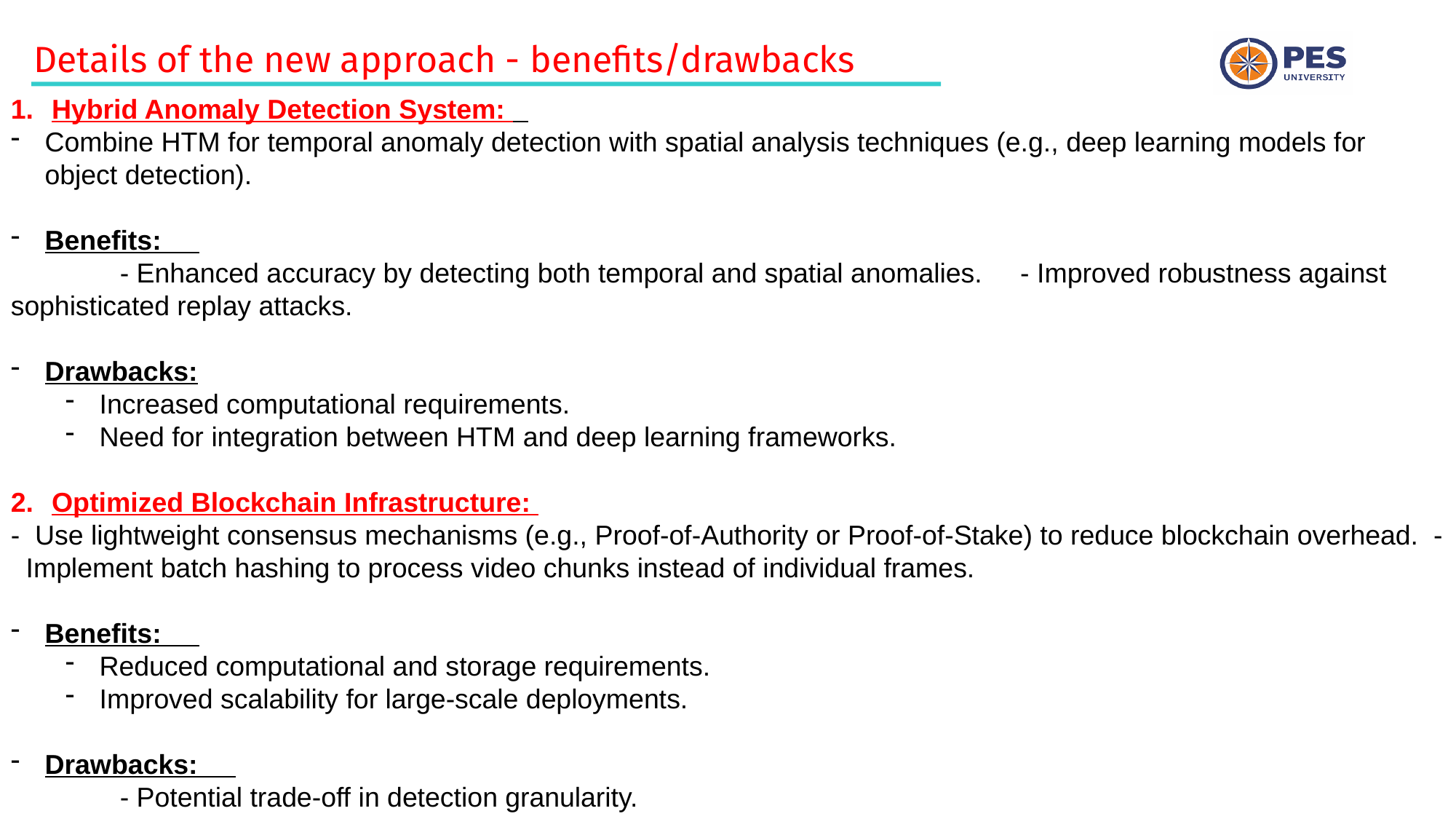

Details of the new approach - benefits/drawbacks

Hybrid Anomaly Detection System:
Combine HTM for temporal anomaly detection with spatial analysis techniques (e.g., deep learning models for object detection).

Benefits:
	- Enhanced accuracy by detecting both temporal and spatial anomalies.     - Improved robustness against sophisticated replay attacks.

Drawbacks:
Increased computational requirements.
Need for integration between HTM and deep learning frameworks.

Optimized Blockchain Infrastructure:
-  Use lightweight consensus mechanisms (e.g., Proof-of-Authority or Proof-of-Stake) to reduce blockchain overhead.  -   Implement batch hashing to process video chunks instead of individual frames.

Benefits:
Reduced computational and storage requirements.
Improved scalability for large-scale deployments.

Drawbacks:
	- Potential trade-off in detection granularity.